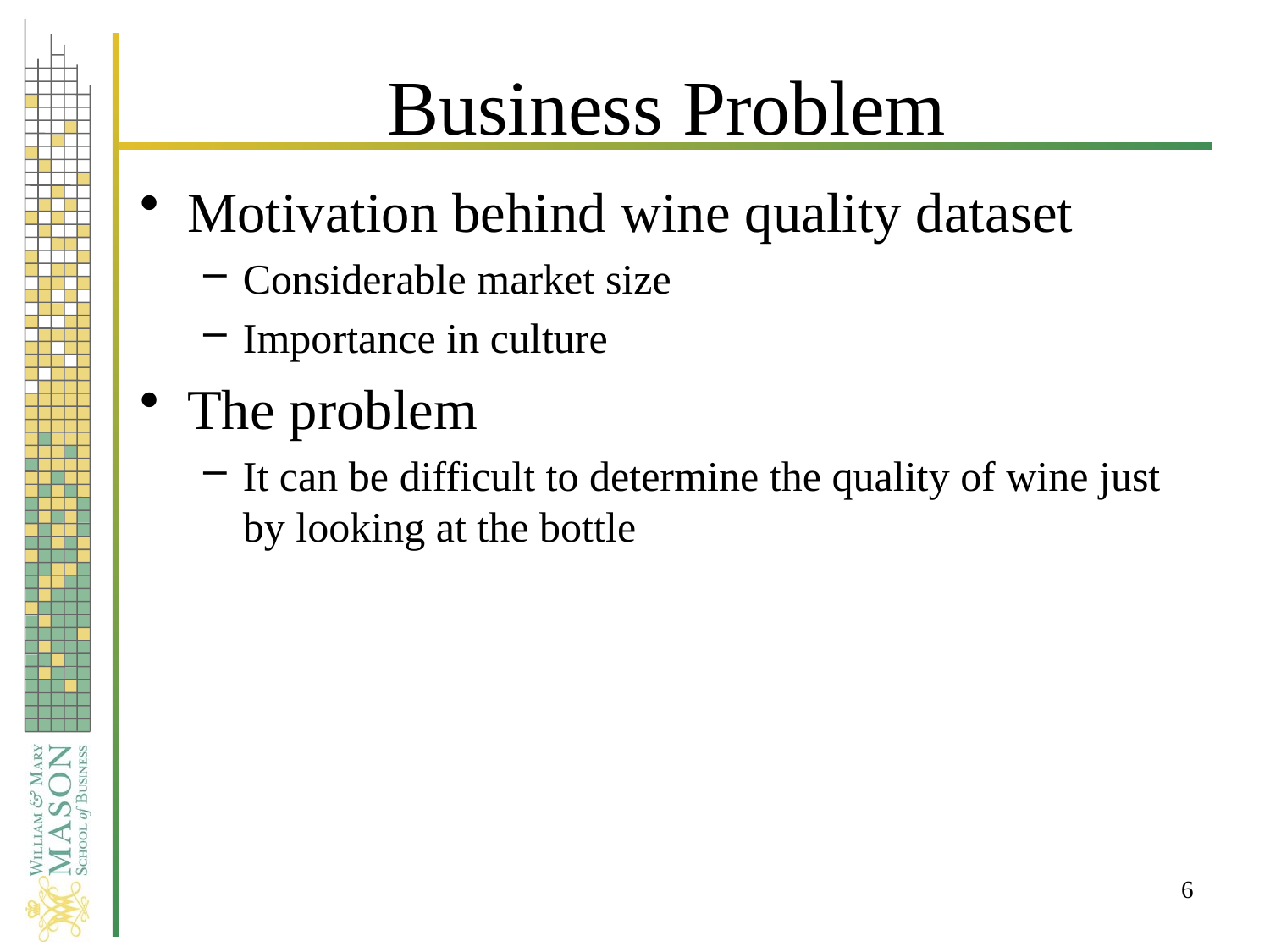

# Business Problem
Motivation behind wine quality dataset
Considerable market size
Importance in culture
The problem
It can be difficult to determine the quality of wine just by looking at the bottle
6